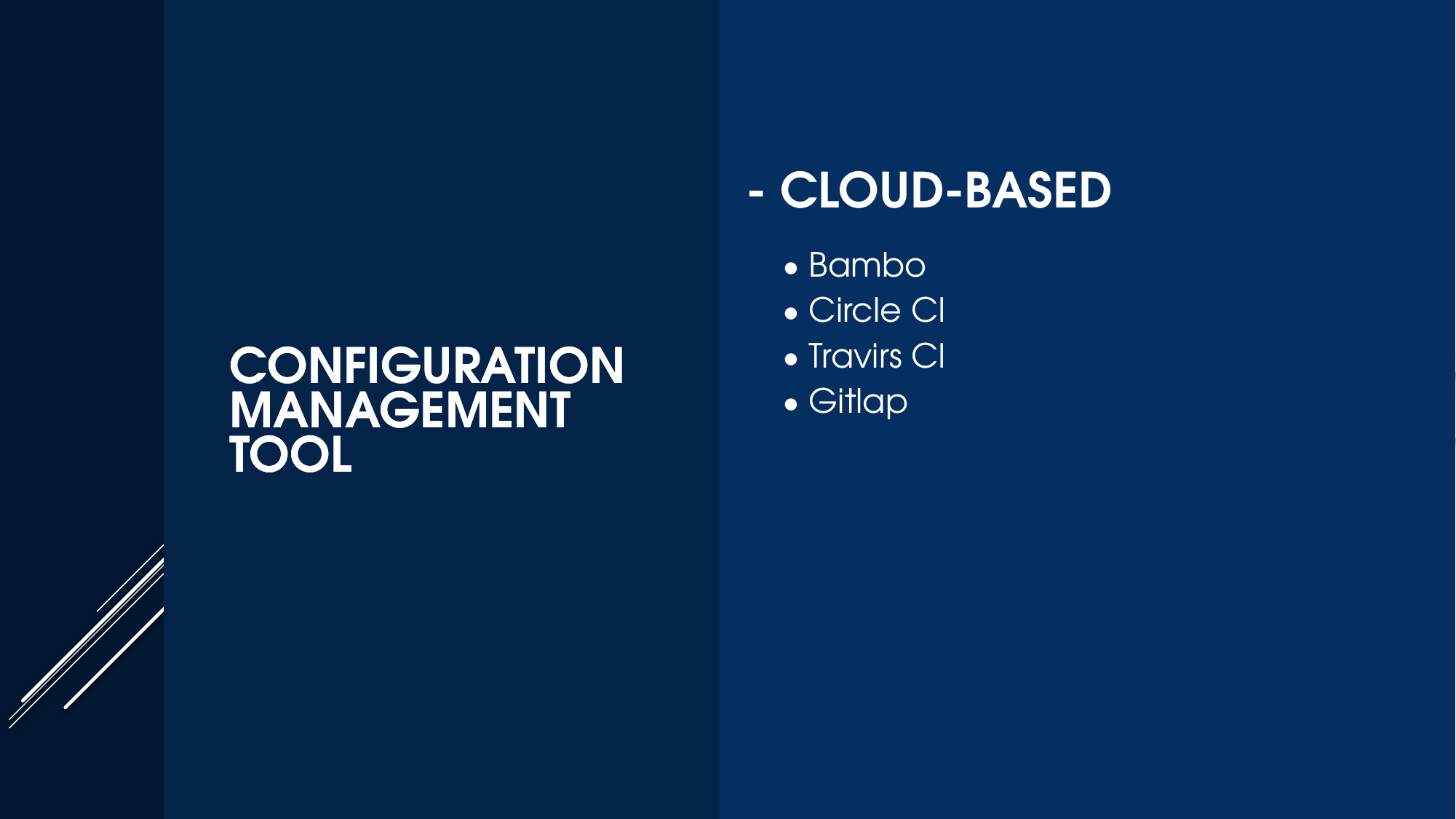

Configuration Management Tool
Configuration Management Tool
- Cloud-Based
• Bambo
• Circle CI
• Travirs CI
• Gitlap